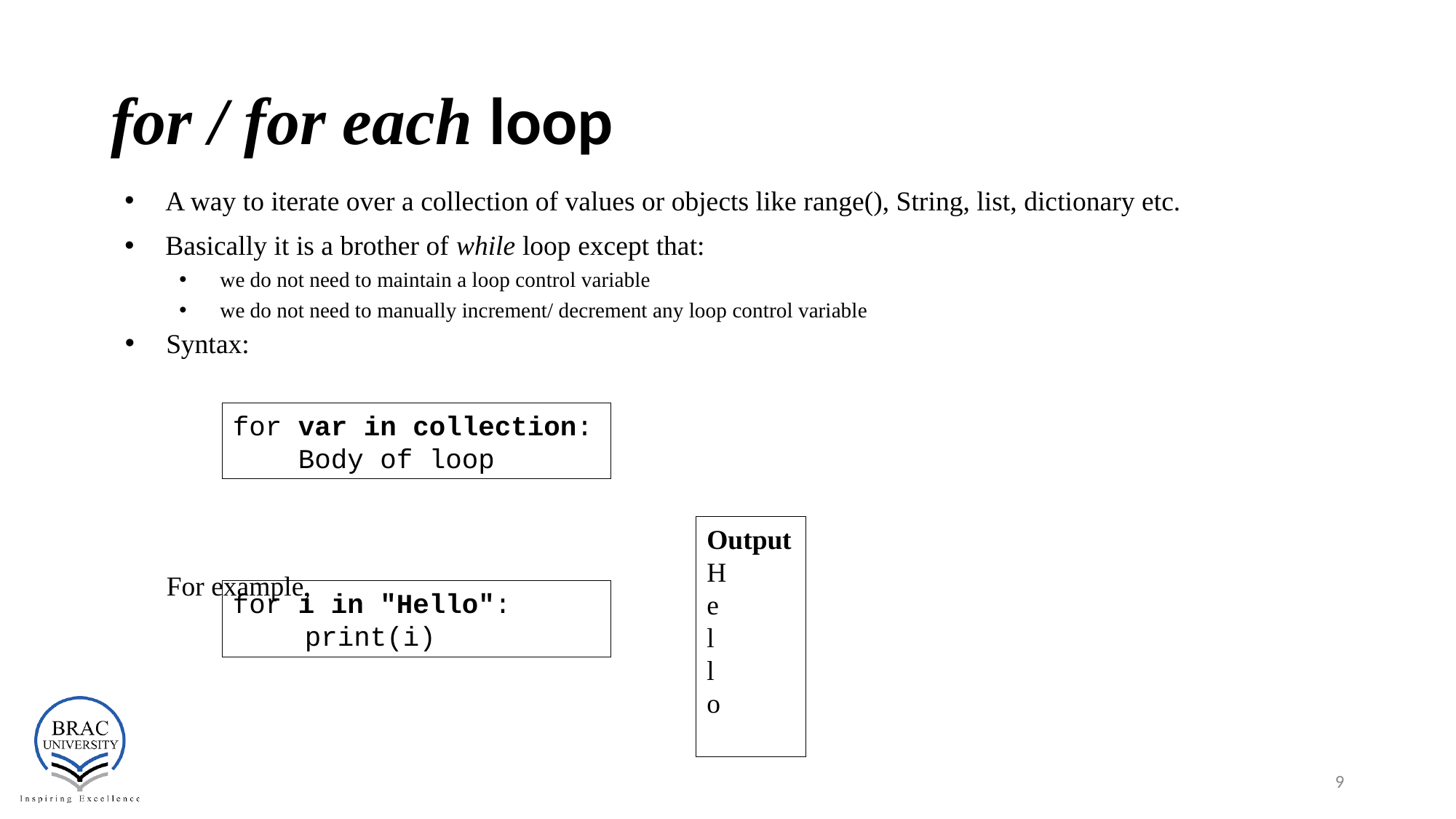

# for / for each loop
A way to iterate over a collection of values or objects like range(), String, list, dictionary etc.
Basically it is a brother of while loop except that:
we do not need to maintain a loop control variable
we do not need to manually increment/ decrement any loop control variable
Syntax:

      For example,

for var in collection:
    Body of loop
Output
H
e
l
l
o

for i in "Hello":
            print(i)
9